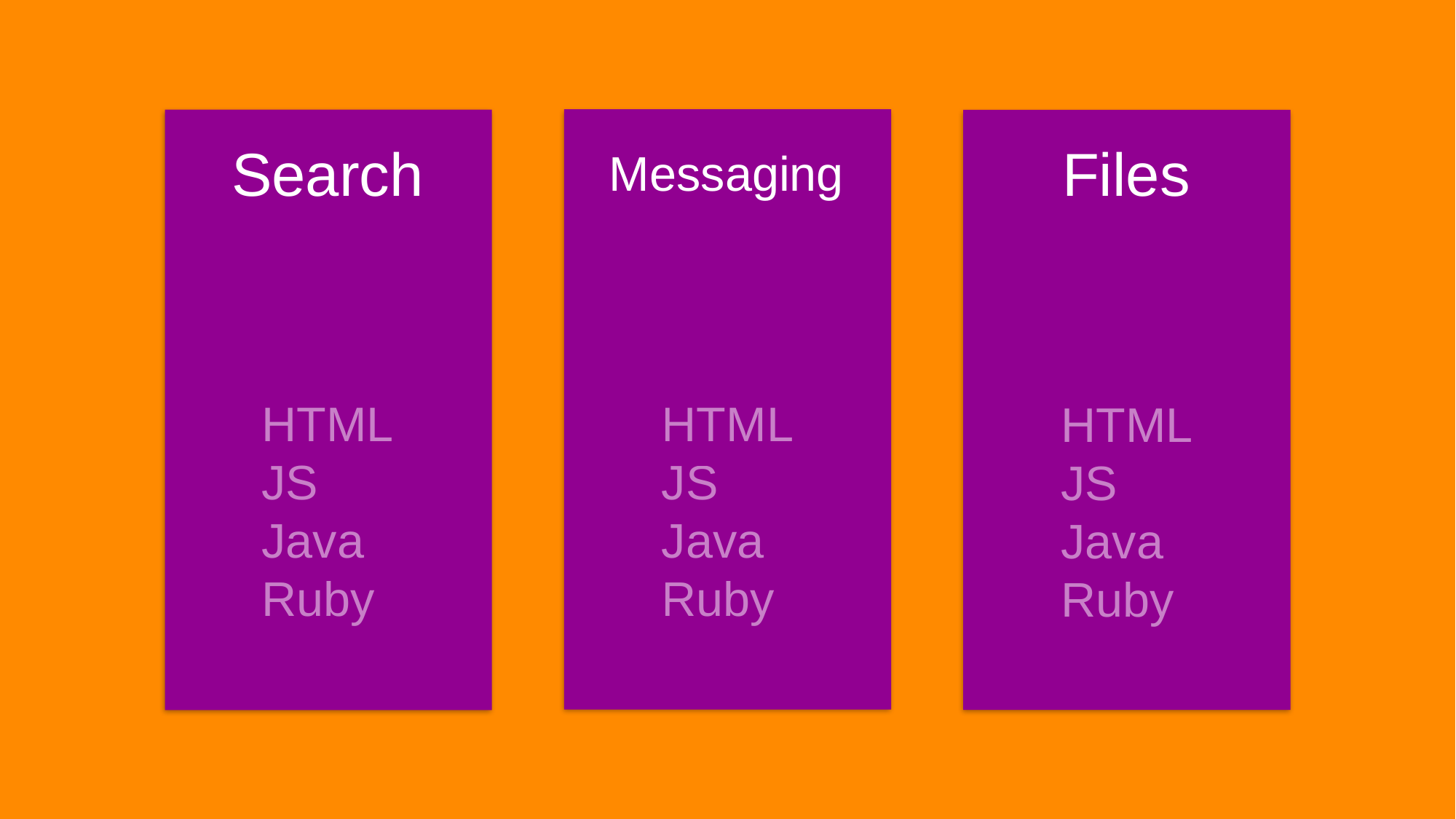

Messaging
HTML
JS
Java
Ruby

Search
HTML
JS
Java
Ruby

Files
HTML
JS
Java
Ruby